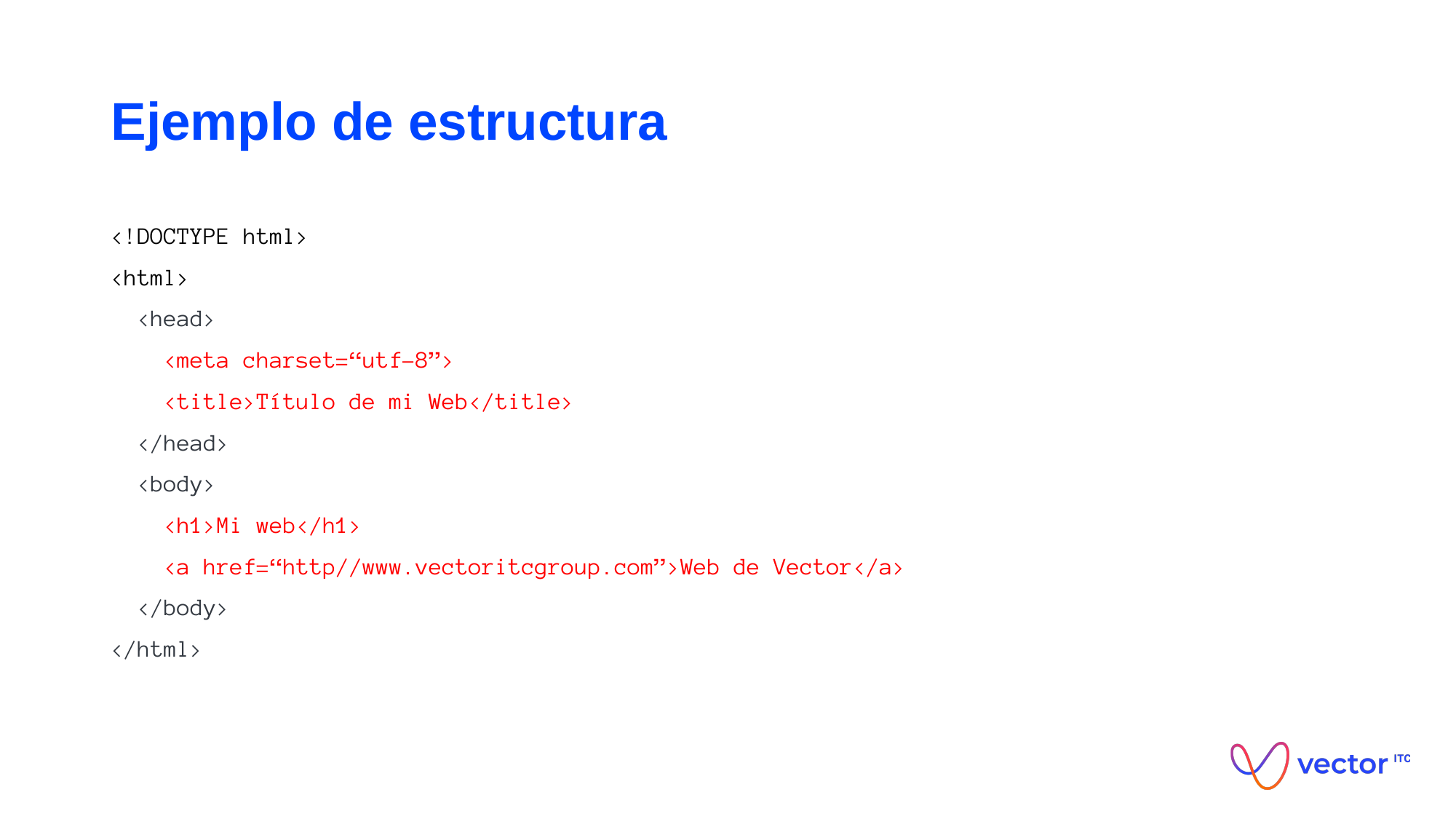

# Ejemplo de estructura
<!DOCTYPE html>
<html>
  <head>
    <meta charset=“utf-8”>
    <title>Título de mi Web</title>
  </head>
  <body>
    <h1>Mi web</h1>
    <a href=“http//www.vectoritcgroup.com”>Web de Vector</a>
  </body>
</html>